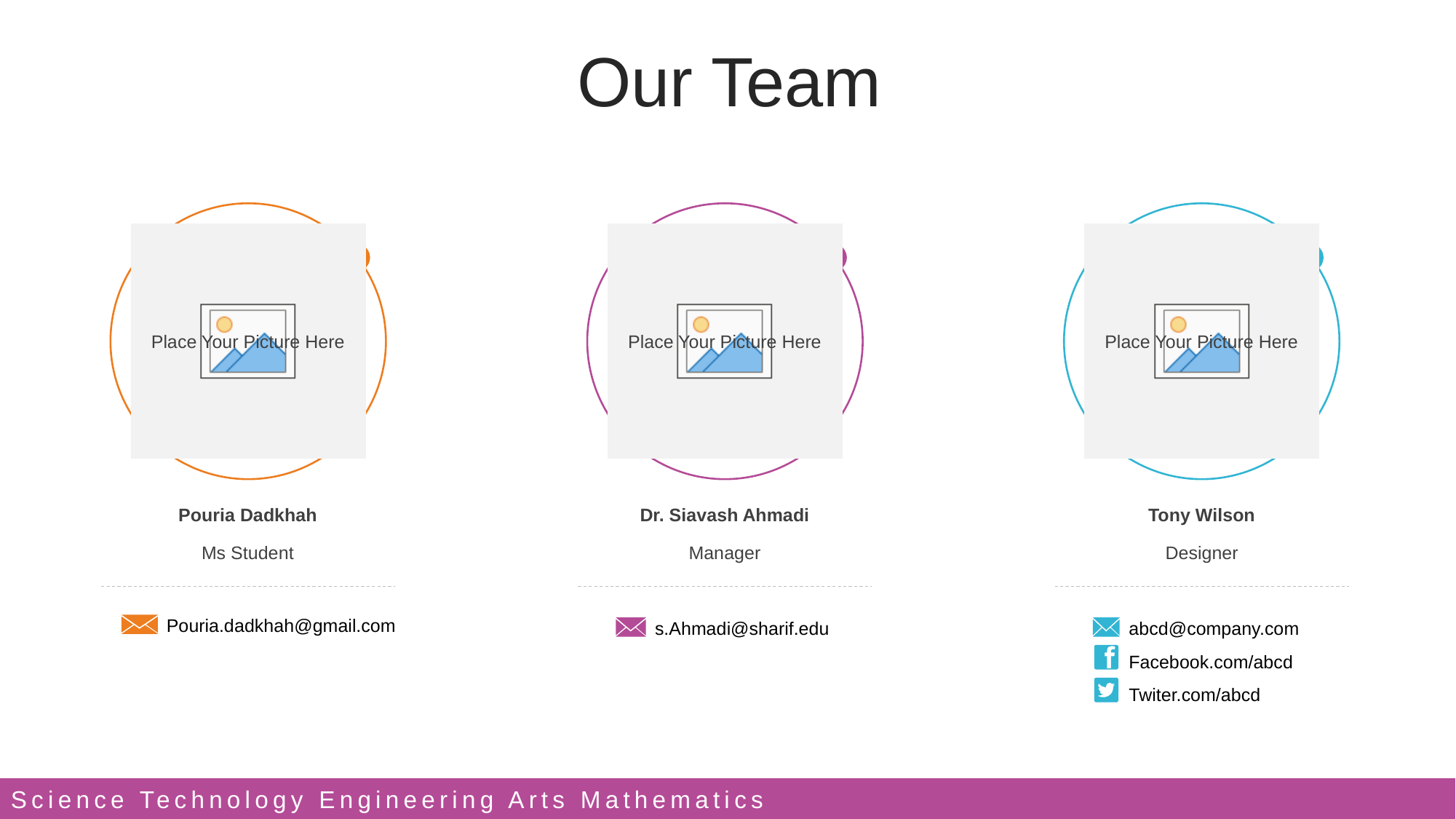

Our Team

Pouria Dadkhah
Ms Student
Dr. Siavash Ahmadi
Manager
Tony Wilson
Designer
Pouria.dadkhah@gmail.com

s.Ahmadi@sharif.edu

abcd@company.com

Facebook.com/abcd

Twiter.com/abcd